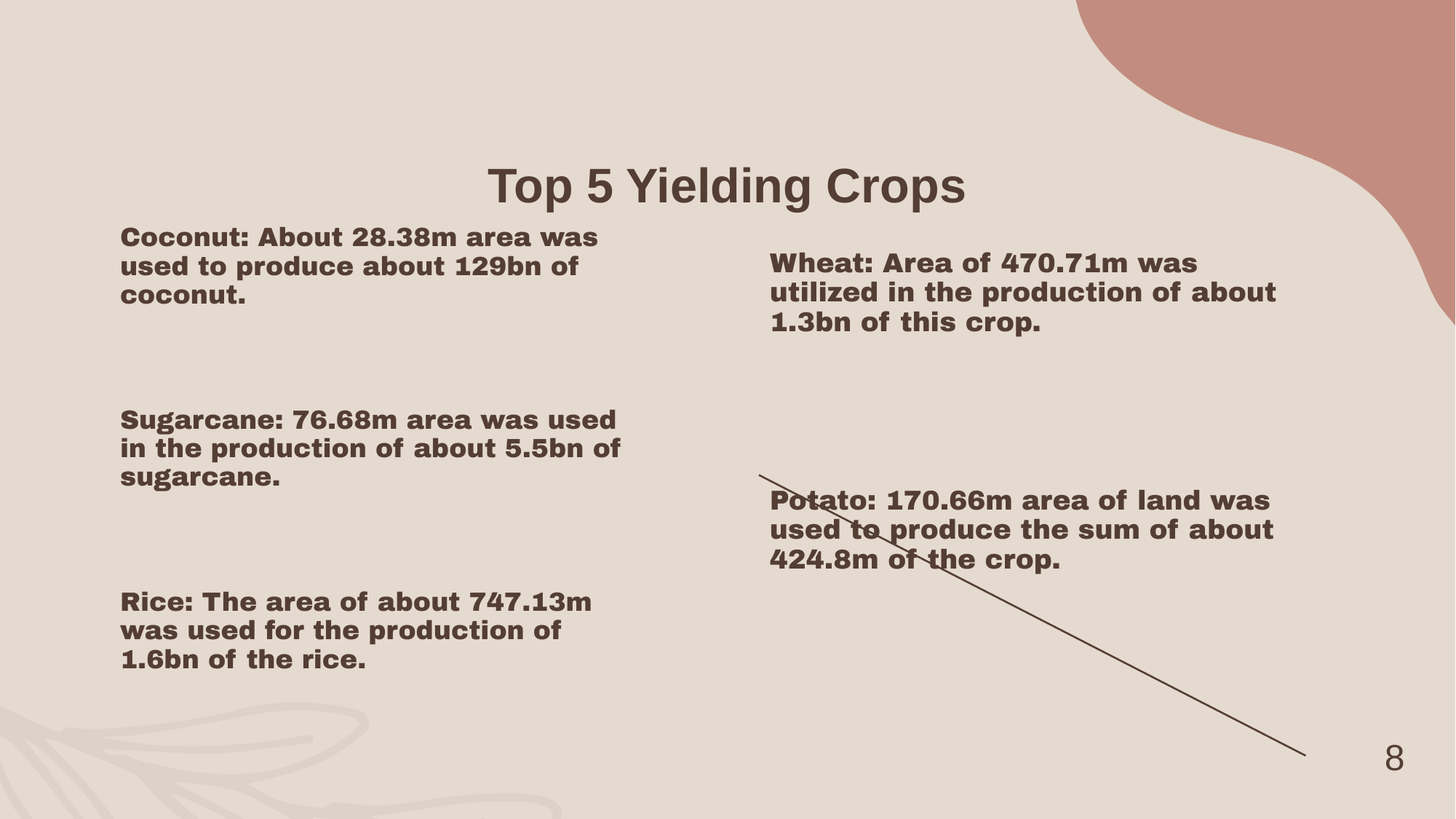

# Top 5 Yielding Crops
Coconut: About 28.38m area was used to produce about 129bn of coconut.

Sugarcane: 76.68m area was used in the production of about 5.5bn of sugarcane.

Rice: The area of about 747.13m was used for the production of 1.6bn of the rice.

Wheat: Area of 470.71m was utilized in the production of about 1.3bn of this crop.

Potato: 170.66m area of land was used to produce the sum of about 424.8m of the crop.

8